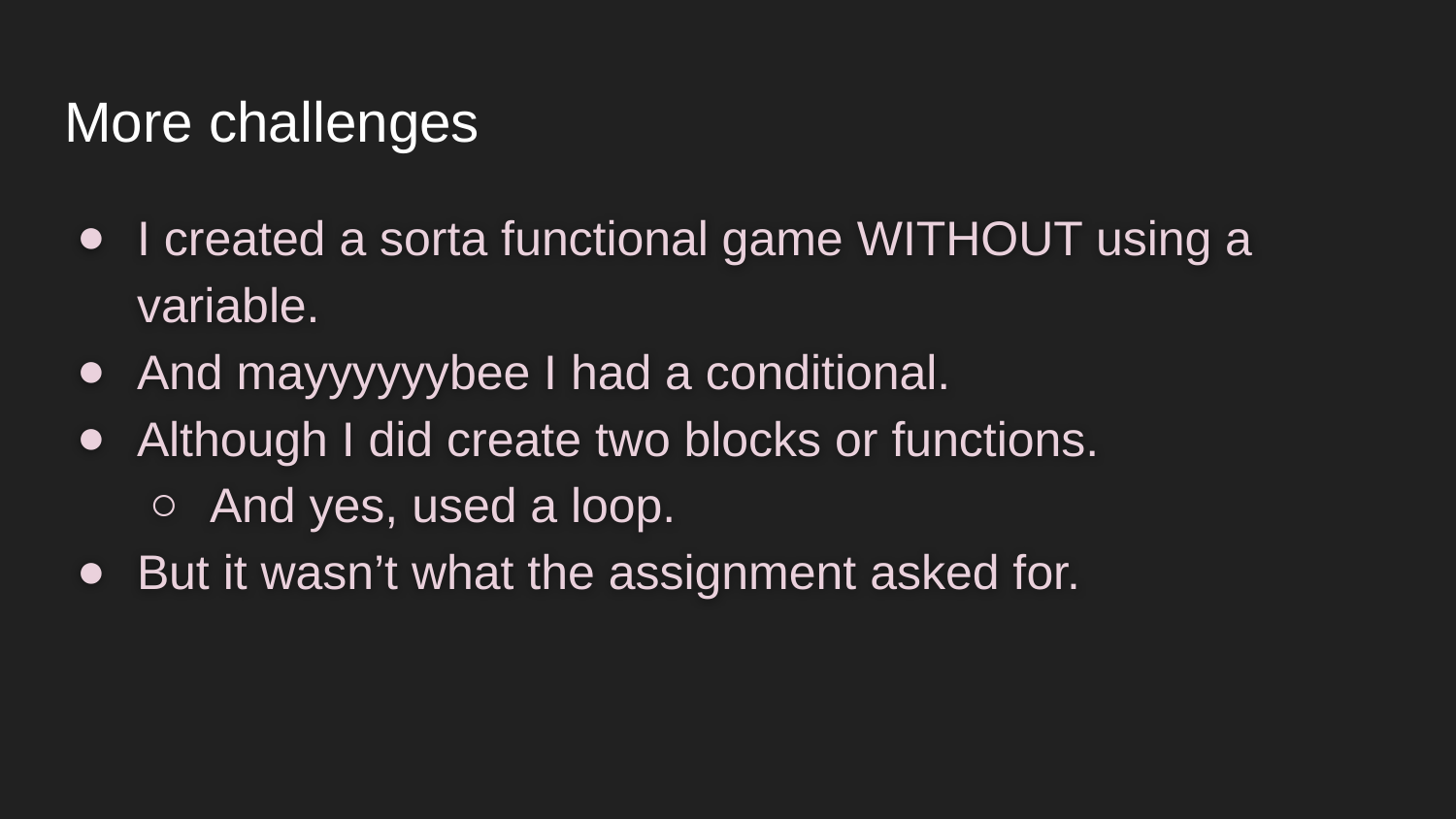

# More challenges
I created a sorta functional game WITHOUT using a variable.
And mayyyyyybee I had a conditional.
Although I did create two blocks or functions.
And yes, used a loop.
But it wasn’t what the assignment asked for.